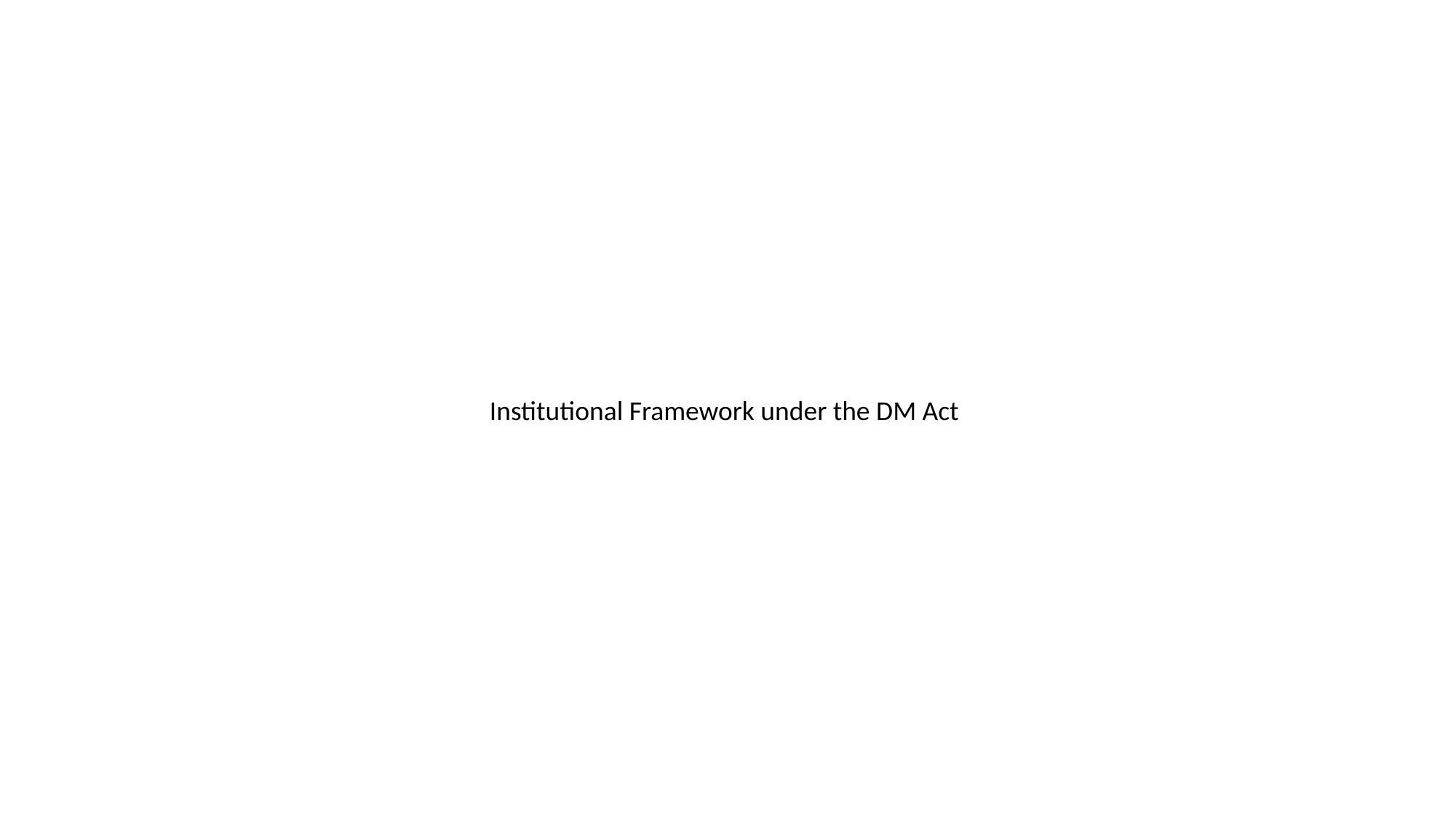

#
Institutional Framework under the DM Act